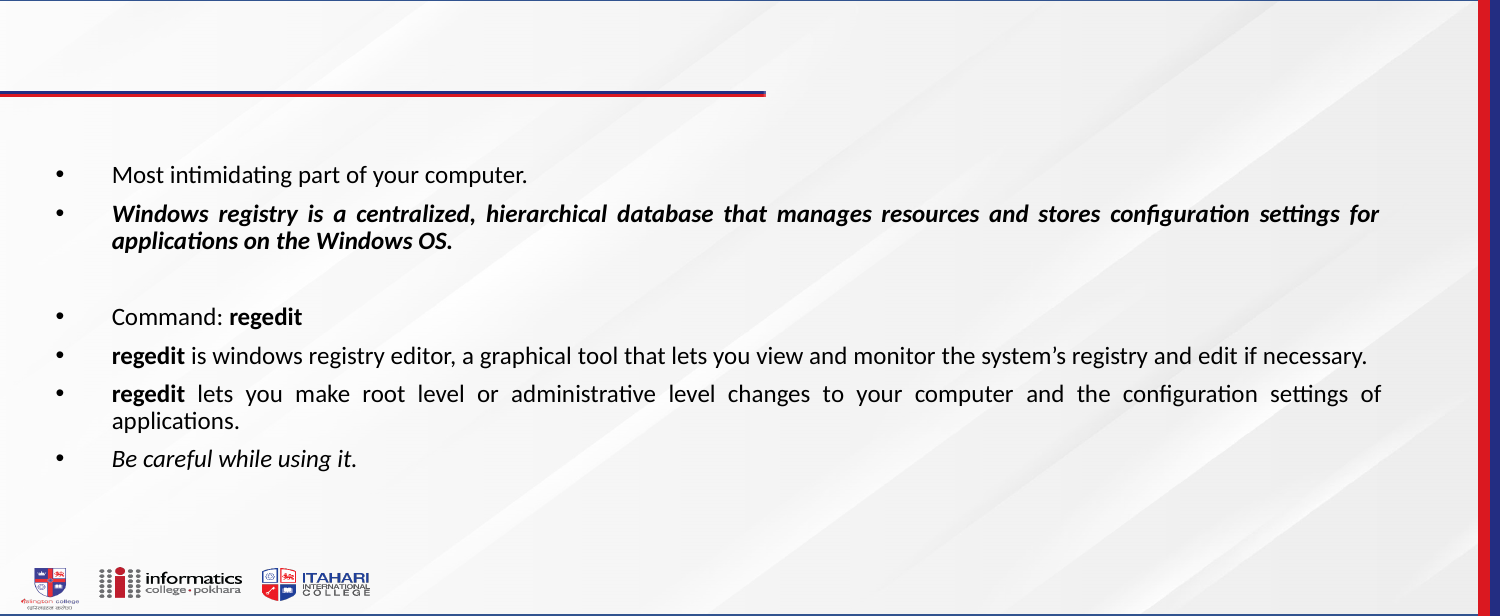

#
Most intimidating part of your computer.
Windows registry is a centralized, hierarchical database that manages resources and stores configuration settings for applications on the Windows OS.

Command: regedit
regedit is windows registry editor, a graphical tool that lets you view and monitor the system’s registry and edit if necessary.
regedit lets you make root level or administrative level changes to your computer and the configuration settings of applications.
Be careful while using it.